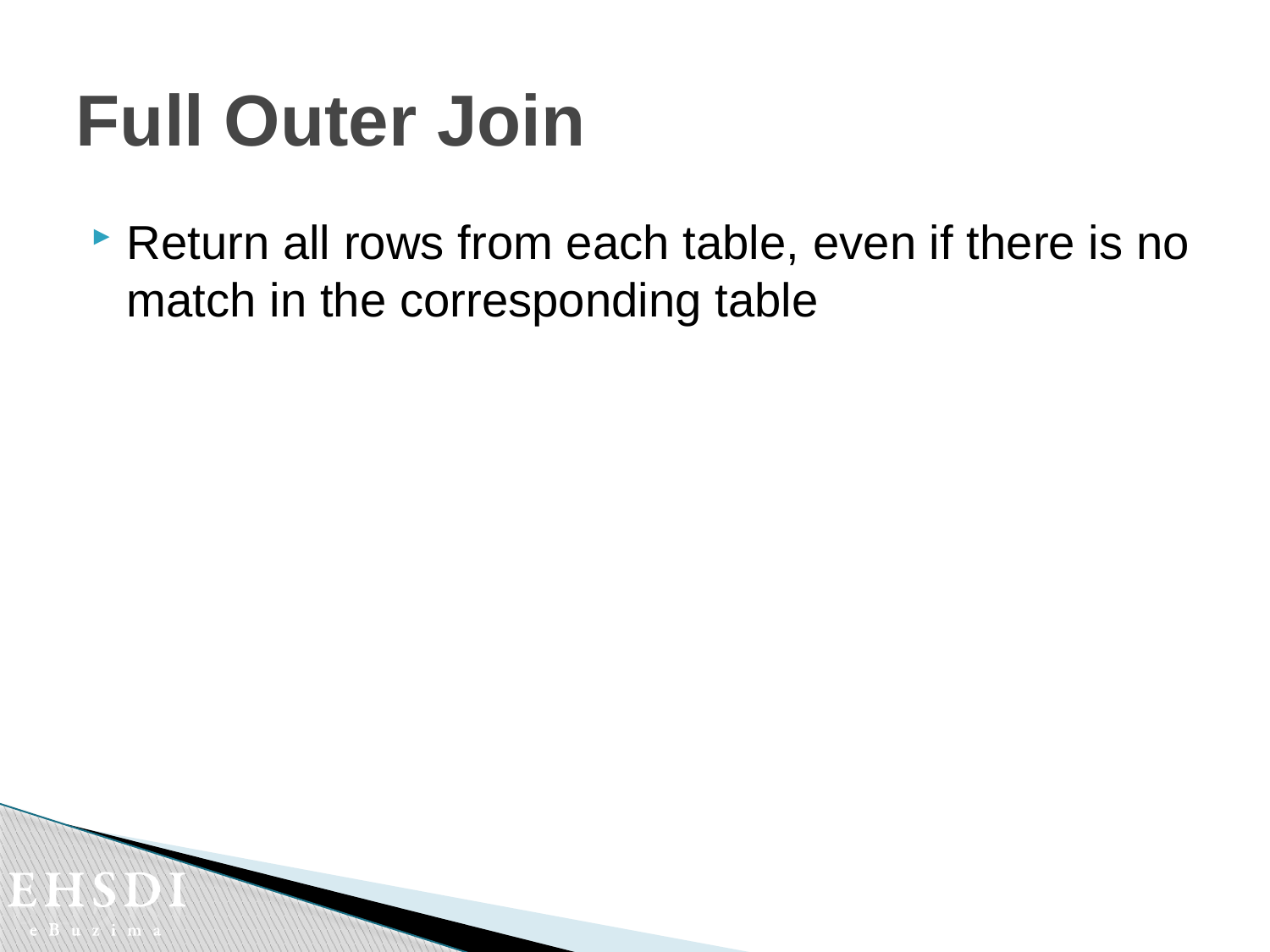

# Full Outer Join
Return all rows from each table, even if there is no match in the corresponding table